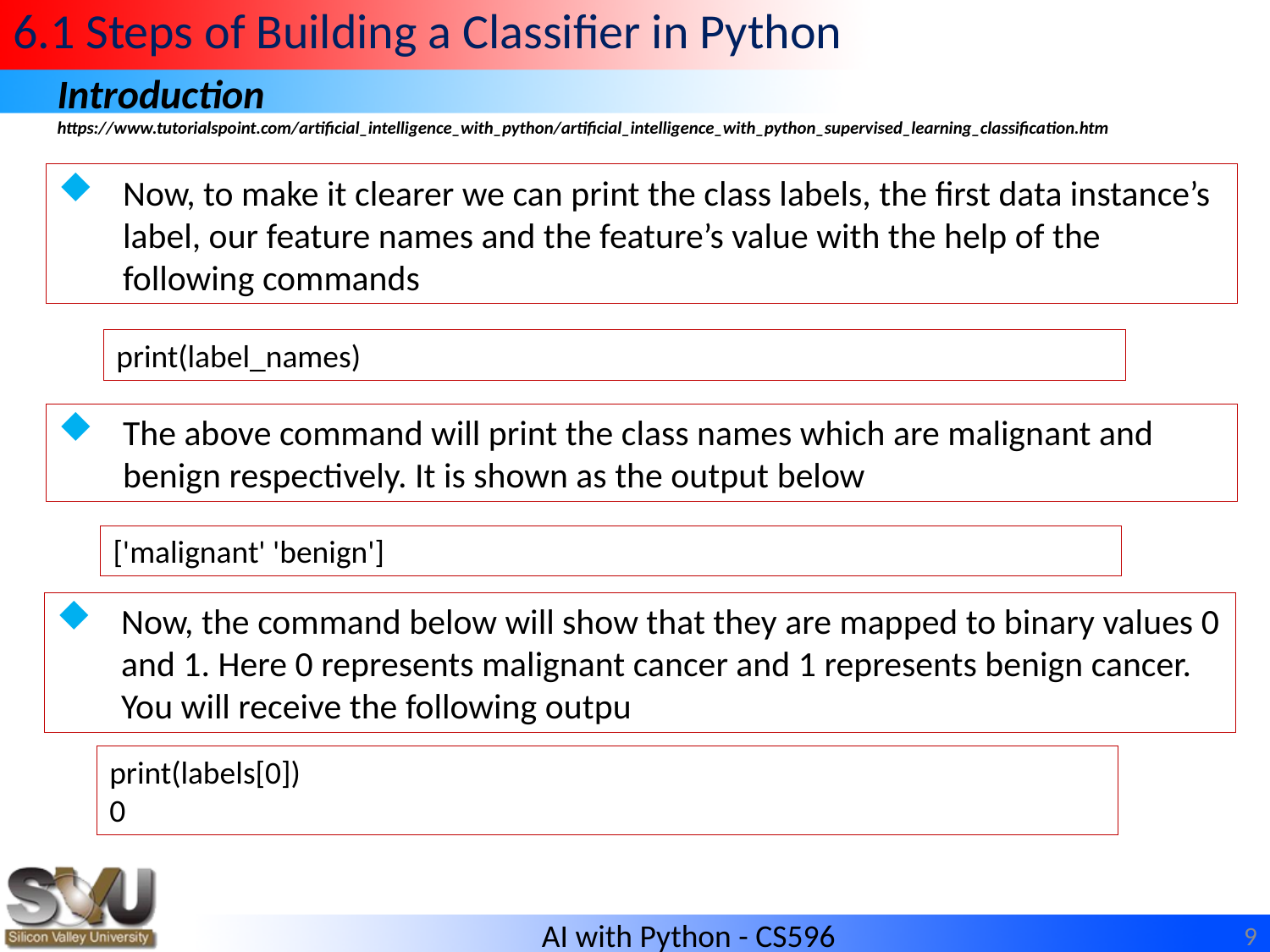

# 6.1 Steps of Building a Classifier in Python
Introduction
https://www.tutorialspoint.com/artificial_intelligence_with_python/artificial_intelligence_with_python_supervised_learning_classification.htm
Now, to make it clearer we can print the class labels, the first data instance’s label, our feature names and the feature’s value with the help of the following commands
print(label_names)
The above command will print the class names which are malignant and benign respectively. It is shown as the output below
['malignant' 'benign']
Now, the command below will show that they are mapped to binary values 0 and 1. Here 0 represents malignant cancer and 1 represents benign cancer. You will receive the following outpu
print(labels[0])
0
9
AI with Python - CS596